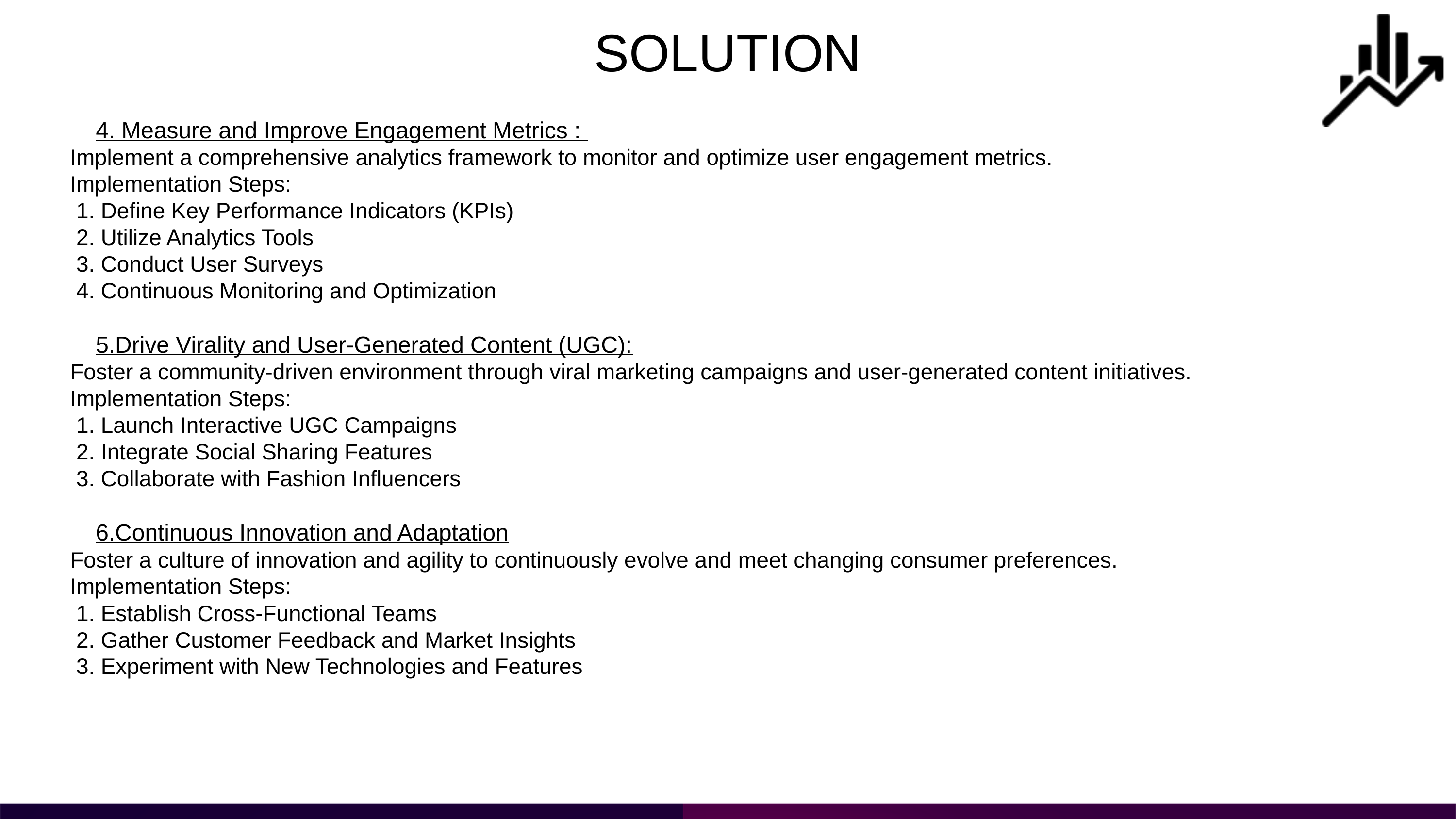

SOLUTION
    4. Measure and Improve Engagement Metrics :
Implement a comprehensive analytics framework to monitor and optimize user engagement metrics.
Implementation Steps:
 1. Define Key Performance Indicators (KPIs)
 2. Utilize Analytics Tools
 3. Conduct User Surveys
 4. Continuous Monitoring and Optimization

    5.⁠Drive Virality and User-Generated Content (UGC):
Foster a community-driven environment through viral marketing campaigns and user-generated content initiatives.
Implementation Steps:
 1. Launch Interactive UGC Campaigns
 2. Integrate Social Sharing Features
 3. Collaborate with Fashion Influencers

    6.Continuous Innovation and Adaptation
Foster a culture of innovation and agility to continuously evolve and meet changing consumer preferences.
Implementation Steps:
 1. Establish Cross-Functional Teams
 2. Gather Customer Feedback and Market Insights
 3. Experiment with New Technologies and Features